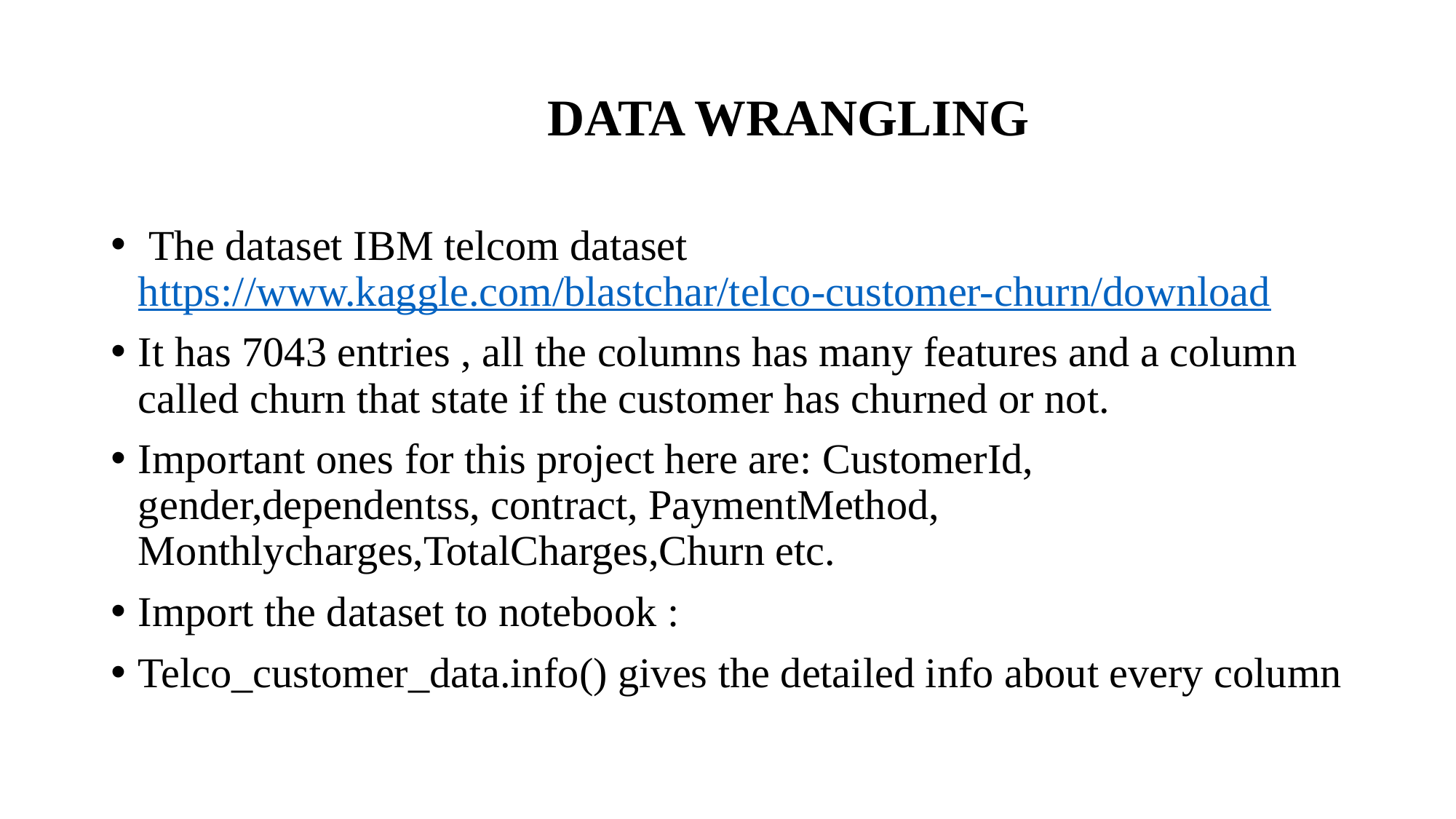

# DATA WRANGLING
 The dataset IBM telcom dataset https://www.kaggle.com/blastchar/telco-customer-churn/download
It has 7043 entries , all the columns has many features and a column called churn that state if the customer has churned or not.
Important ones for this project here are: CustomerId, gender,dependentss, contract, PaymentMethod, Monthlycharges,TotalCharges,Churn etc.
Import the dataset to notebook :
Telco_customer_data.info() gives the detailed info about every column